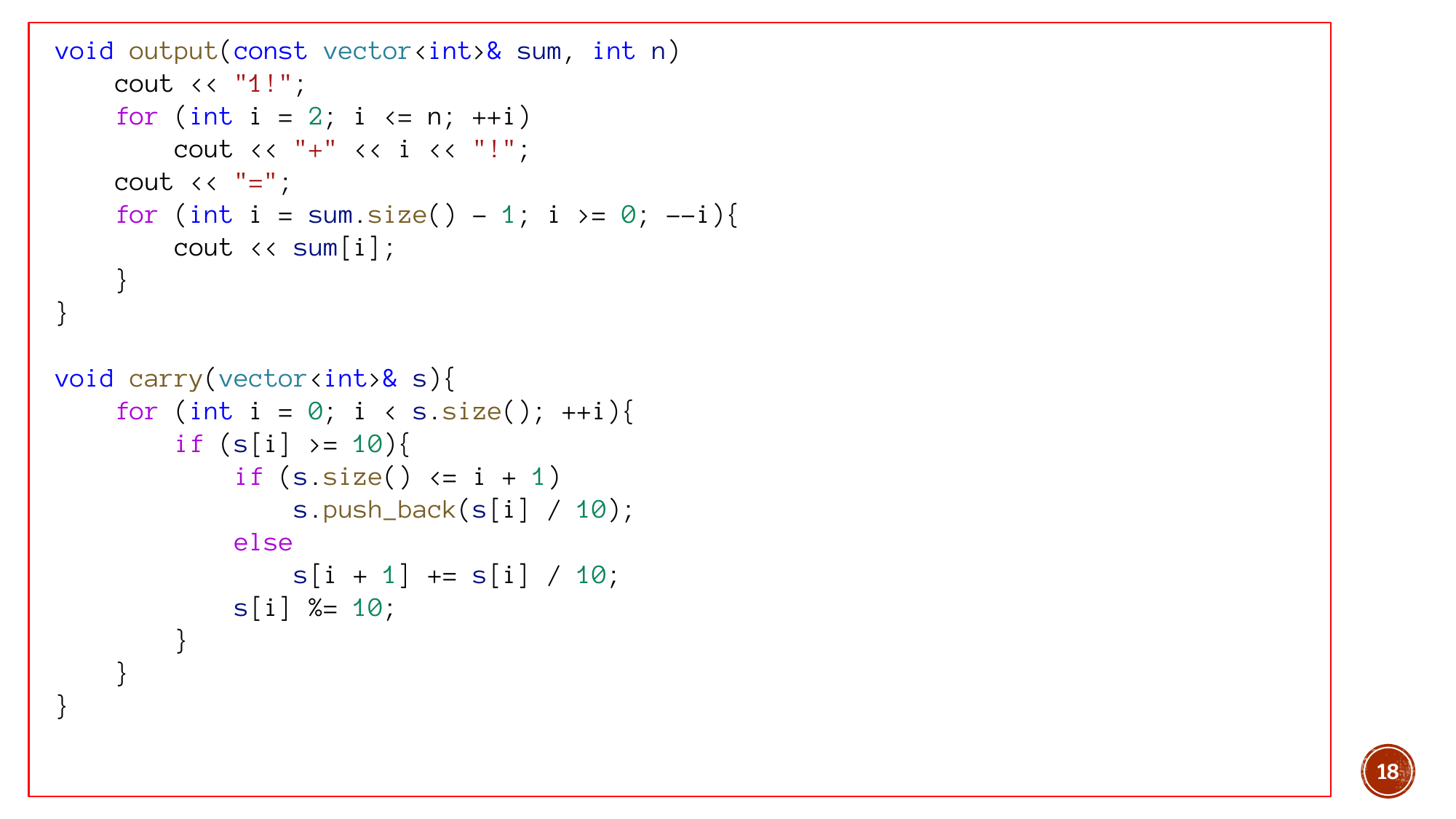

void output(const vector<int>& sum, int n)
    cout << "1!";
    for (int i = 2; i <= n; ++i)
        cout << "+" << i << "!";
    cout << "=";
    for (int i = sum.size() - 1; i >= 0; --i){
        cout << sum[i];
    }
}

void carry(vector<int>& s){
    for (int i = 0; i < s.size(); ++i){
        if (s[i] >= 10){
            if (s.size() <= i + 1)
                s.push_back(s[i] / 10);
            else
                s[i + 1] += s[i] / 10;
            s[i] %= 10;
        }
    }
}

18